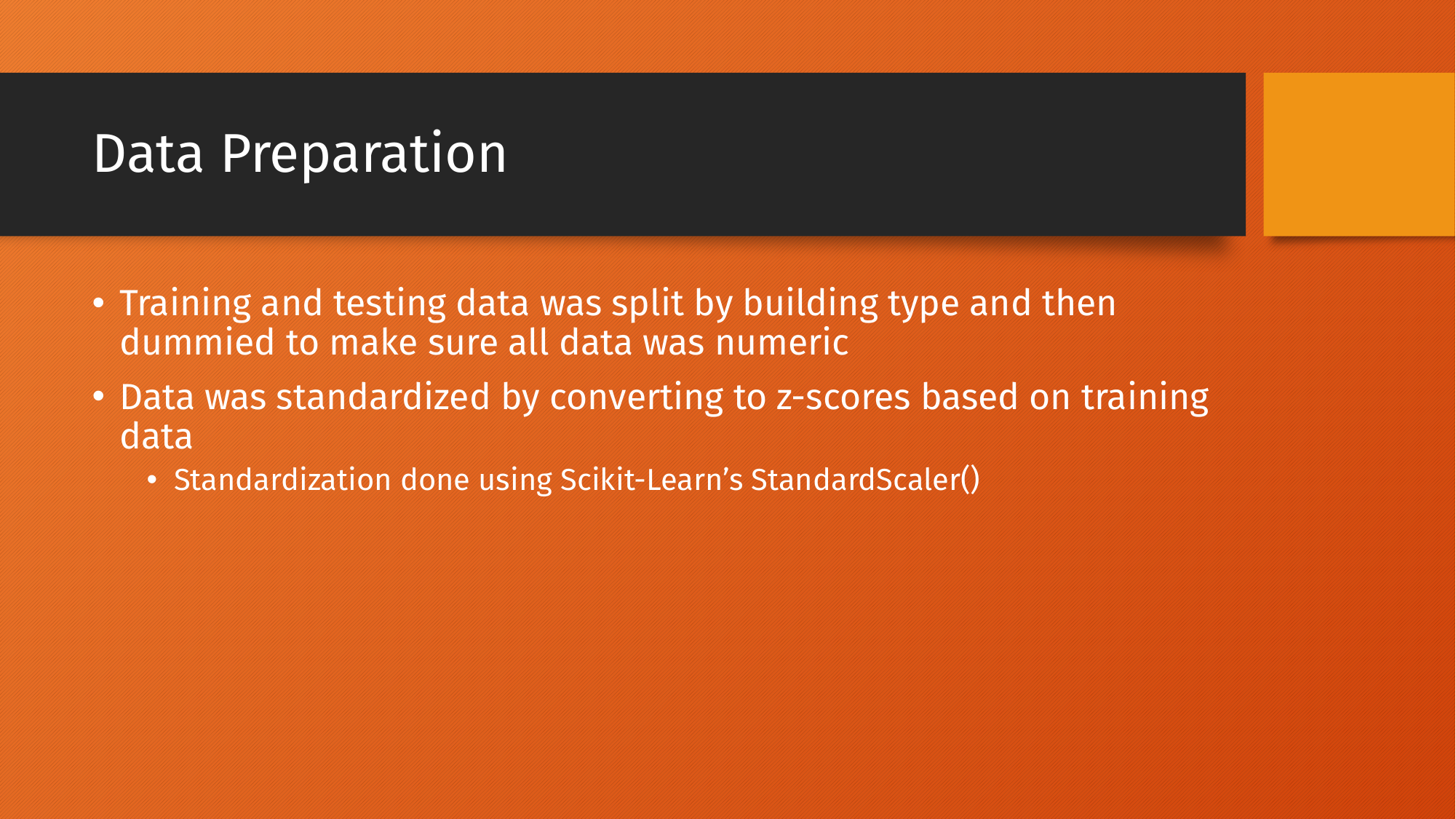

# Data Preparation
Training and testing data was split by building type and then dummied to make sure all data was numeric
Data was standardized by converting to z-scores based on training data
Standardization done using Scikit-Learn’s StandardScaler()